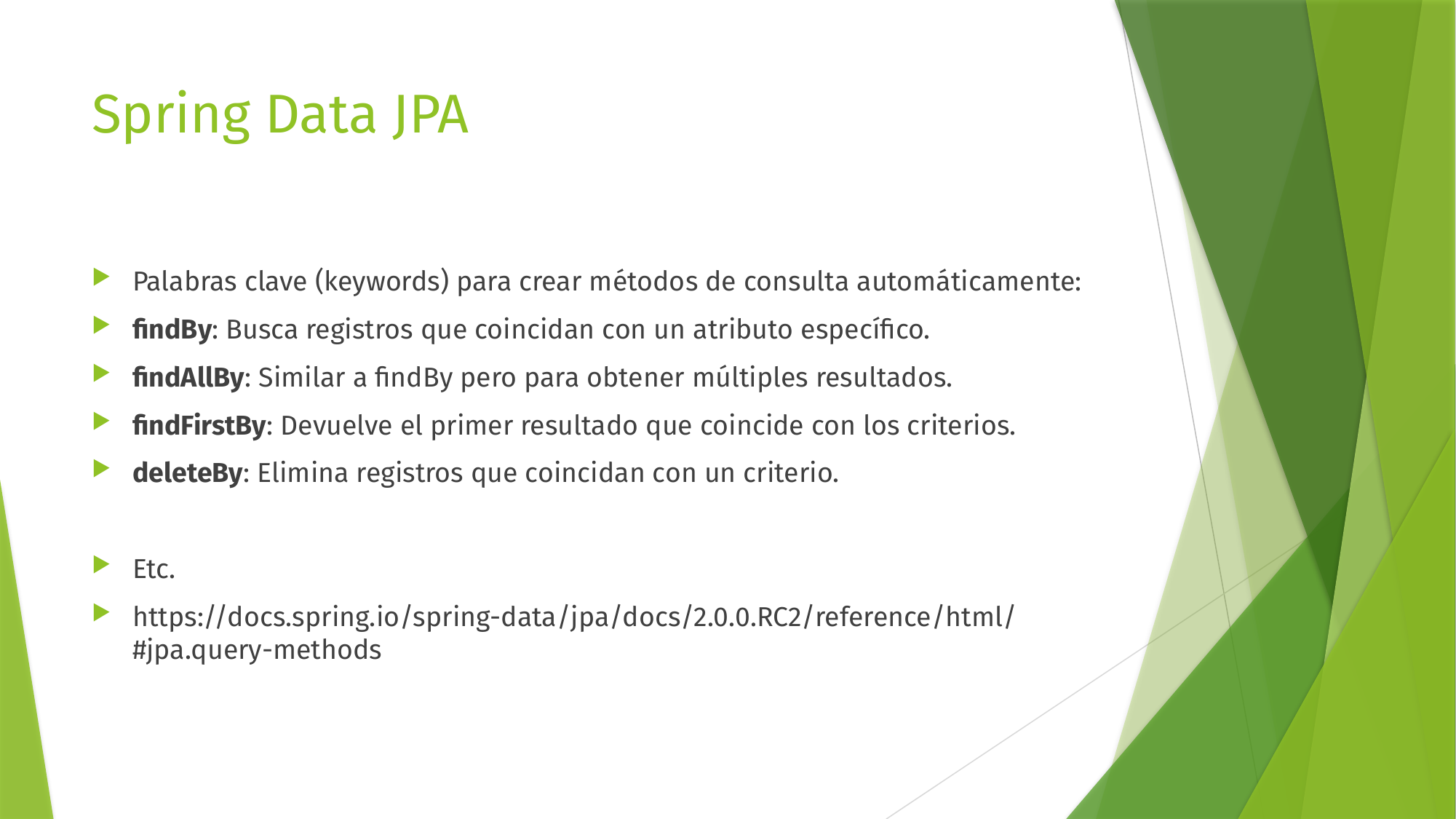

# Spring Data JPA
Palabras clave (keywords) para crear métodos de consulta automáticamente:
findBy: Busca registros que coincidan con un atributo específico.
findAllBy: Similar a findBy pero para obtener múltiples resultados.
findFirstBy: Devuelve el primer resultado que coincide con los criterios.
deleteBy: Elimina registros que coincidan con un criterio.

Etc.
https://docs.spring.io/spring-data/jpa/docs/2.0.0.RC2/reference/html/#jpa.query-methods